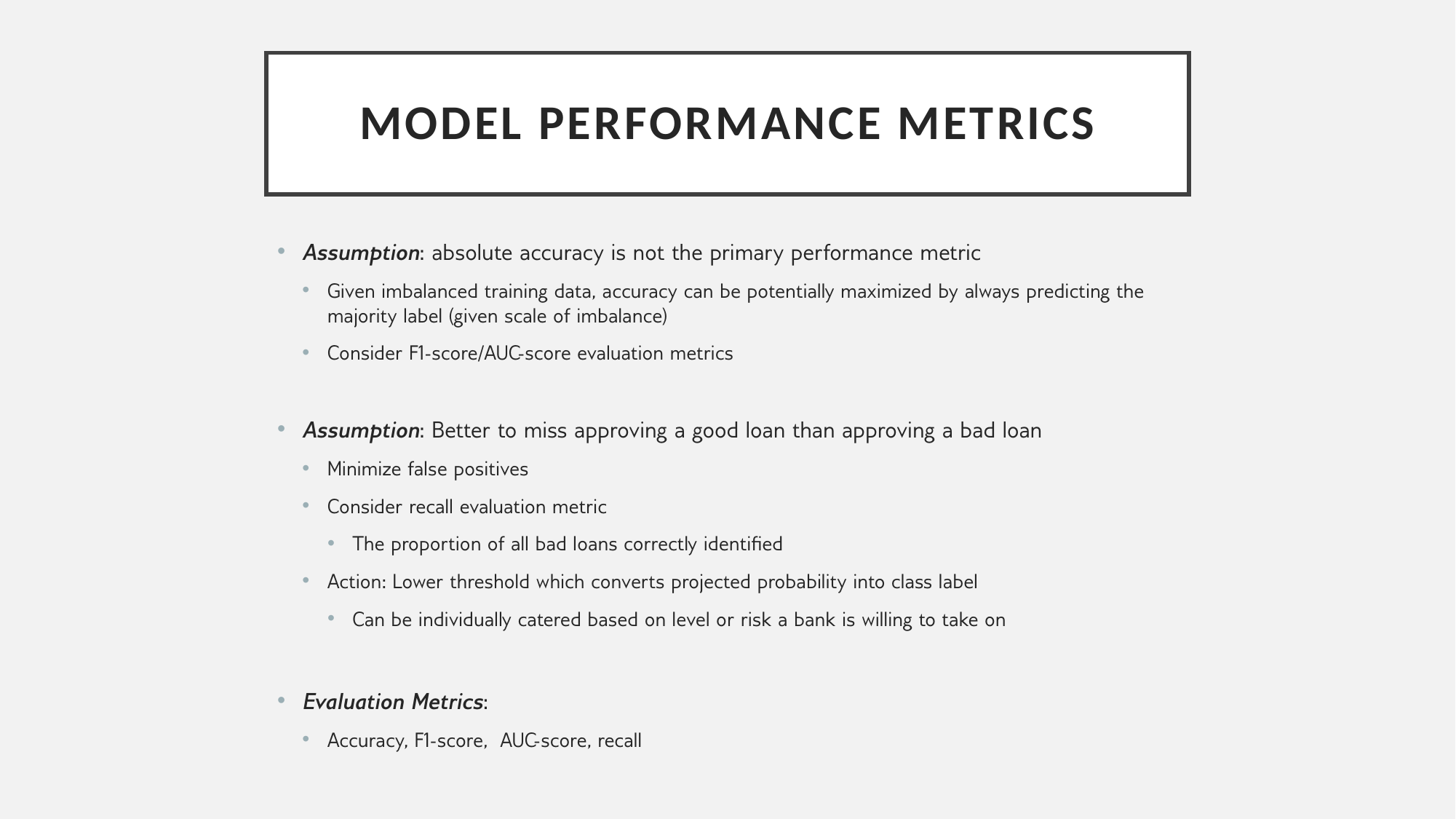

# Model Performance Metrics
Assumption: absolute accuracy is not the primary performance metric
Given imbalanced training data, accuracy can be potentially maximized by always predicting the majority label (given scale of imbalance)
Consider F1-score/AUC-score evaluation metrics

Assumption: Better to miss approving a good loan than approving a bad loan
Minimize false positives
Consider recall evaluation metric
The proportion of all bad loans correctly identified
Action: Lower threshold which converts projected probability into class label
Can be individually catered based on level or risk a bank is willing to take on

Evaluation Metrics:
Accuracy, F1-score,  AUC-score, recall